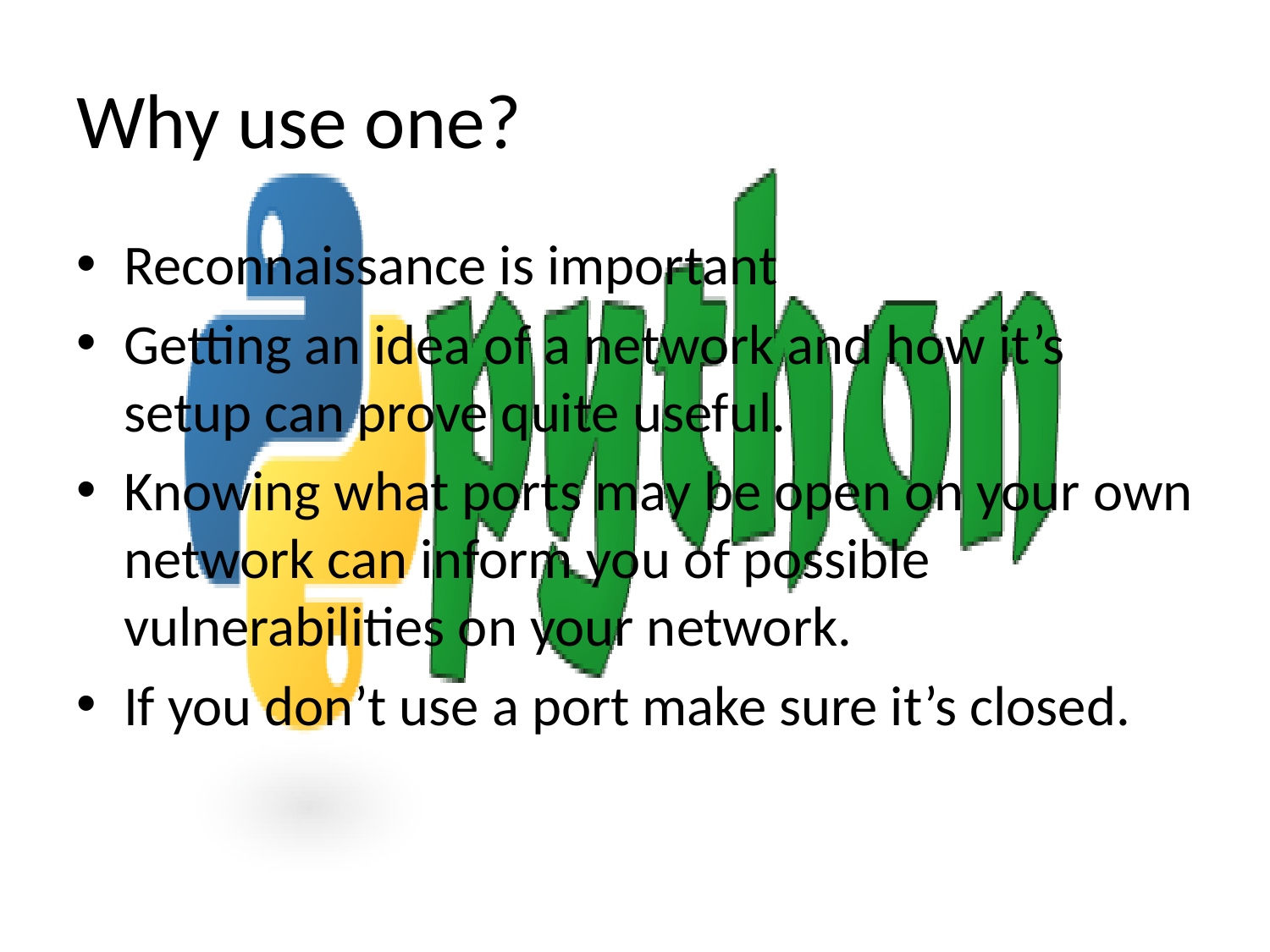

# Why use one?
Reconnaissance is important
Getting an idea of a network and how it’s setup can prove quite useful.
Knowing what ports may be open on your own network can inform you of possible vulnerabilities on your network.
If you don’t use a port make sure it’s closed.